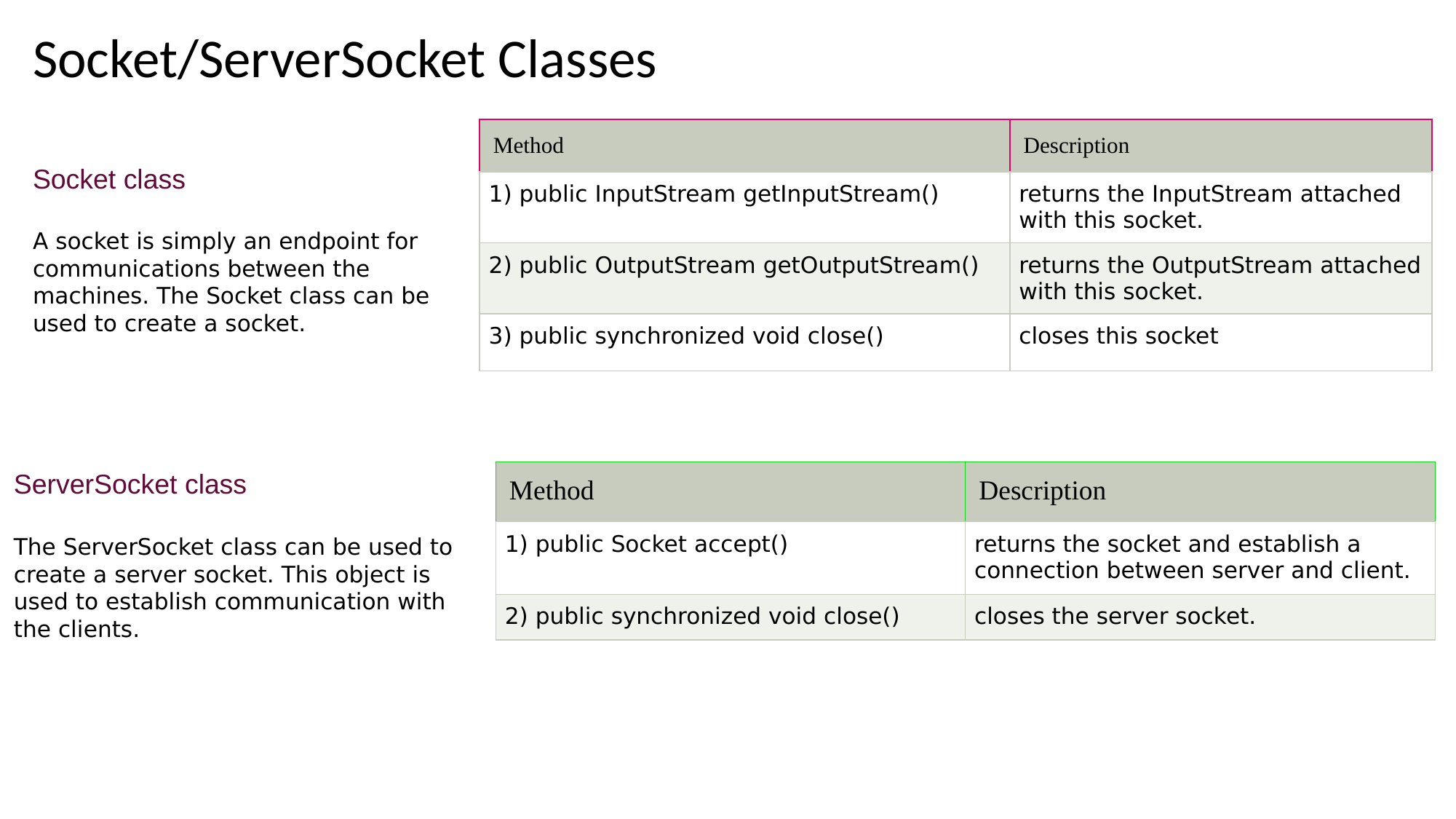

# Socket/ServerSocket Classes
| Method | Description |
| --- | --- |
| 1) public InputStream getInputStream() | returns the InputStream attached with this socket. |
| 2) public OutputStream getOutputStream() | returns the OutputStream attached with this socket. |
| 3) public synchronized void close() | closes this socket |
Socket class

A socket is simply an endpoint for communications between the machines. The Socket class can be used to create a socket.

ServerSocket class

The ServerSocket class can be used to create a server socket. This object is used to establish communication with the clients.
| Method | Description |
| --- | --- |
| 1) public Socket accept() | returns the socket and establish a connection between server and client. |
| 2) public synchronized void close() | closes the server socket. |